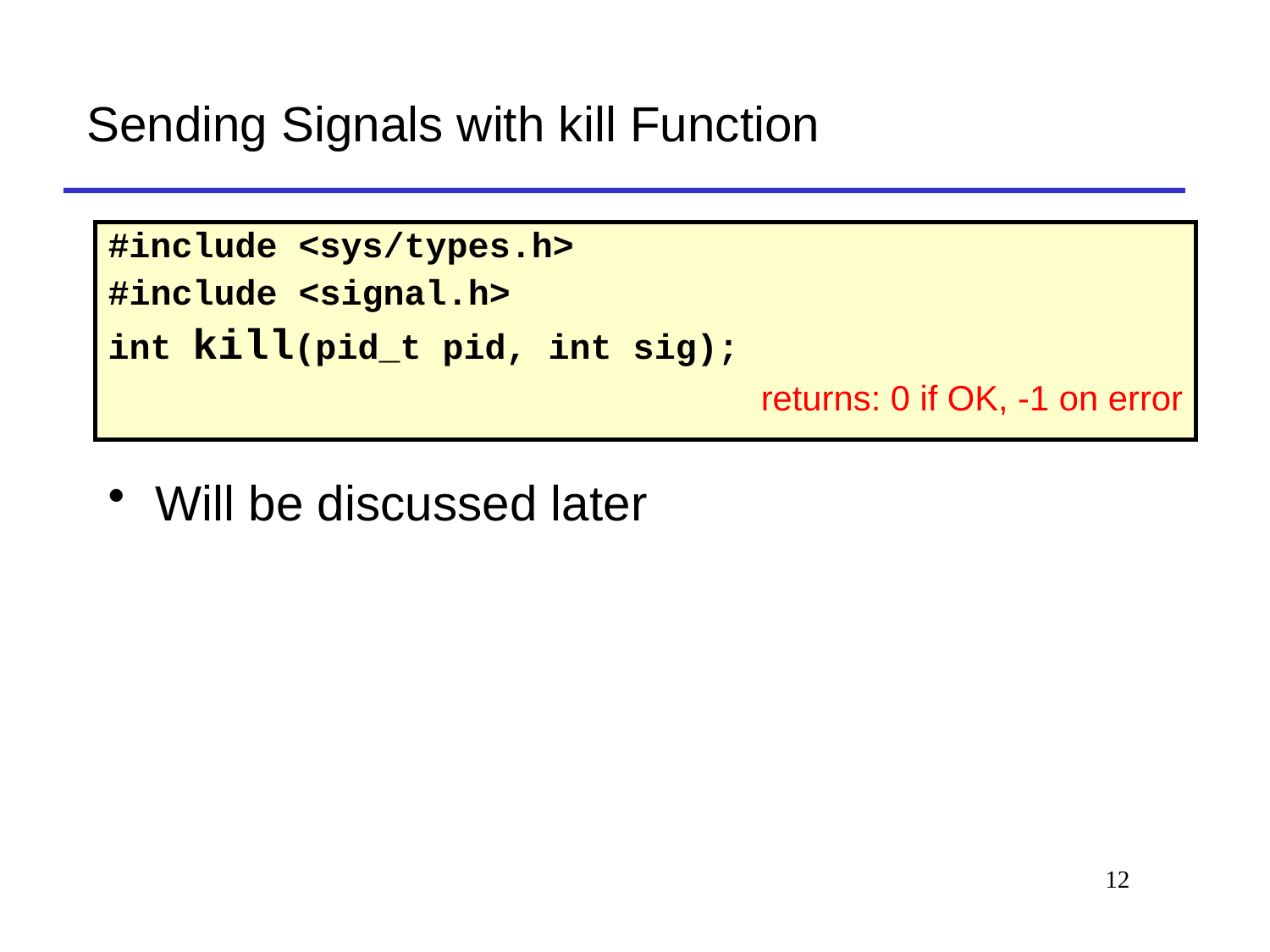

# Sending Signals with kill Function
| #include <sys/types.h> #include <signal.h> int kill(pid\_t pid, int sig); returns: 0 if OK, -1 on error |
| --- |
Will be discussed later
12